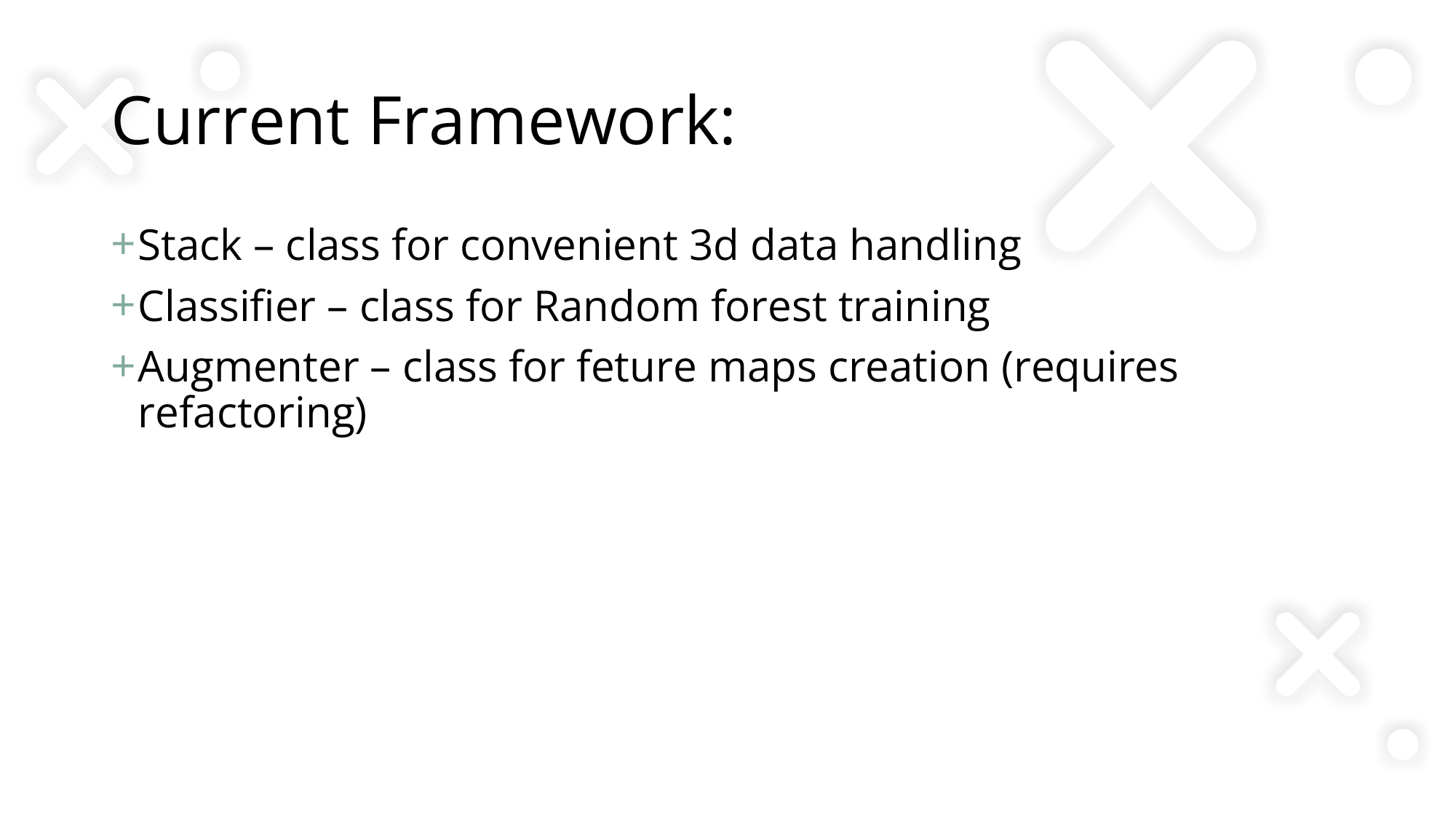

# Current Framework:
Stack – class for convenient 3d data handling
Classifier – class for Random forest training
Augmenter – class for feture maps creation (requires refactoring)